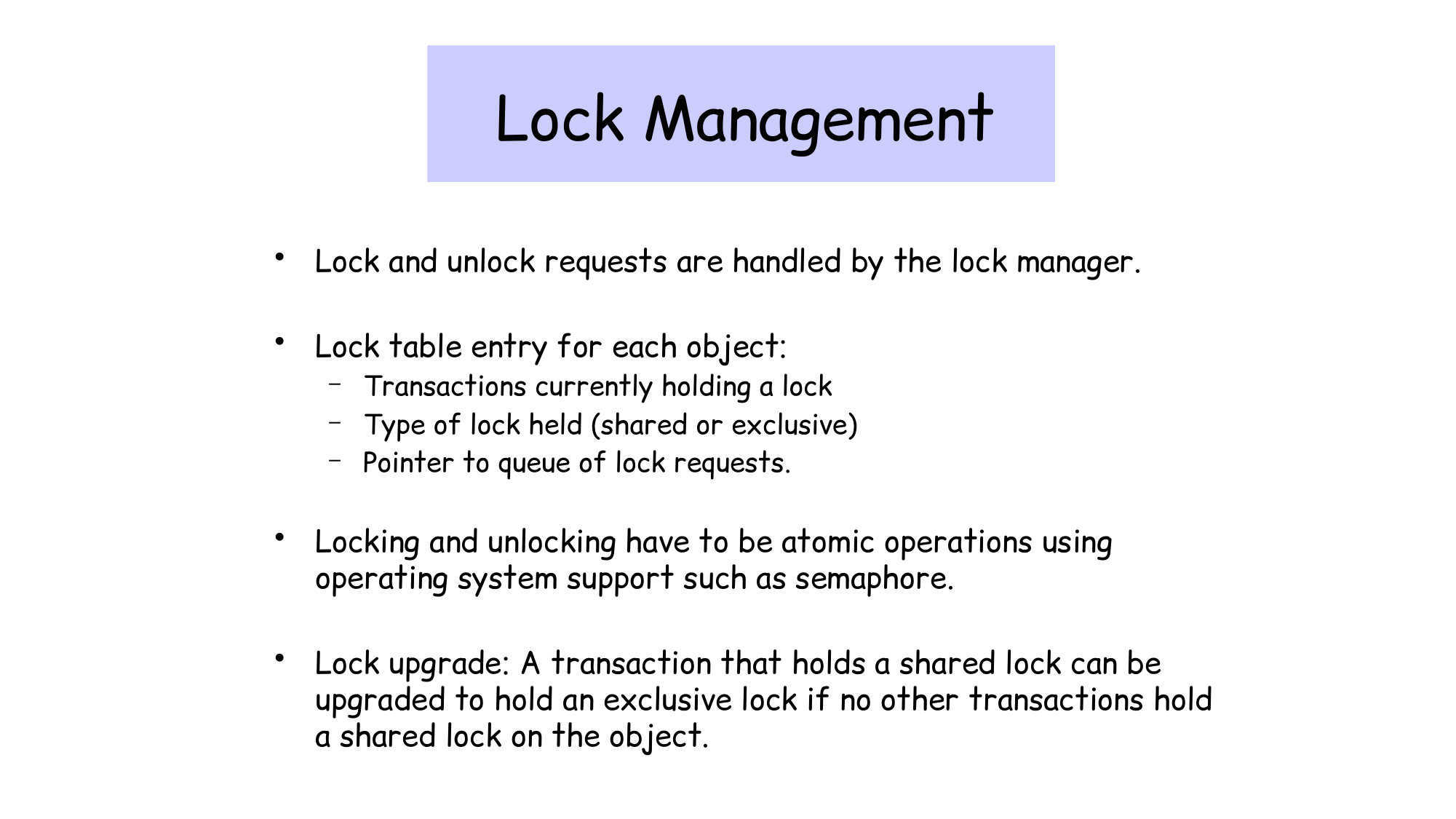

Lock Management
Lock and unlock requests are handled by the lock manager.

Lock table entry for each object:
Transactions currently holding a lock
Type of lock held (shared or exclusive)
Pointer to queue of lock requests.

Locking and unlocking have to be atomic operations using operating system support such as semaphore.

Lock upgrade: A transaction that holds a shared lock can be upgraded to hold an exclusive lock if no other transactions hold a shared lock on the object.